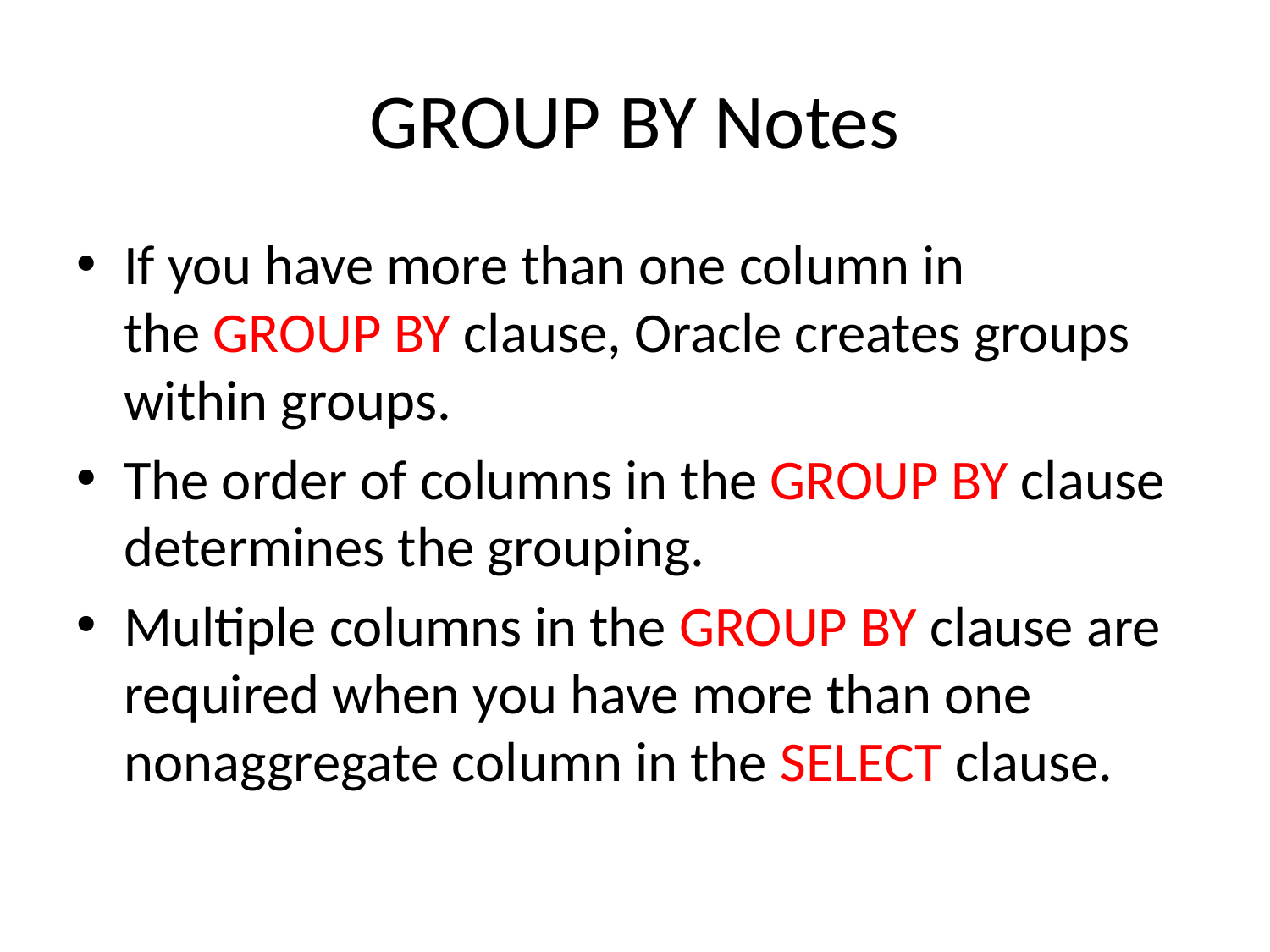

# GROUP BY Notes
If you have more than one column in the GROUP BY clause, Oracle creates groups within groups.
The order of columns in the GROUP BY clause determines the grouping.
Multiple columns in the GROUP BY clause are required when you have more than one nonaggregate column in the SELECT clause.